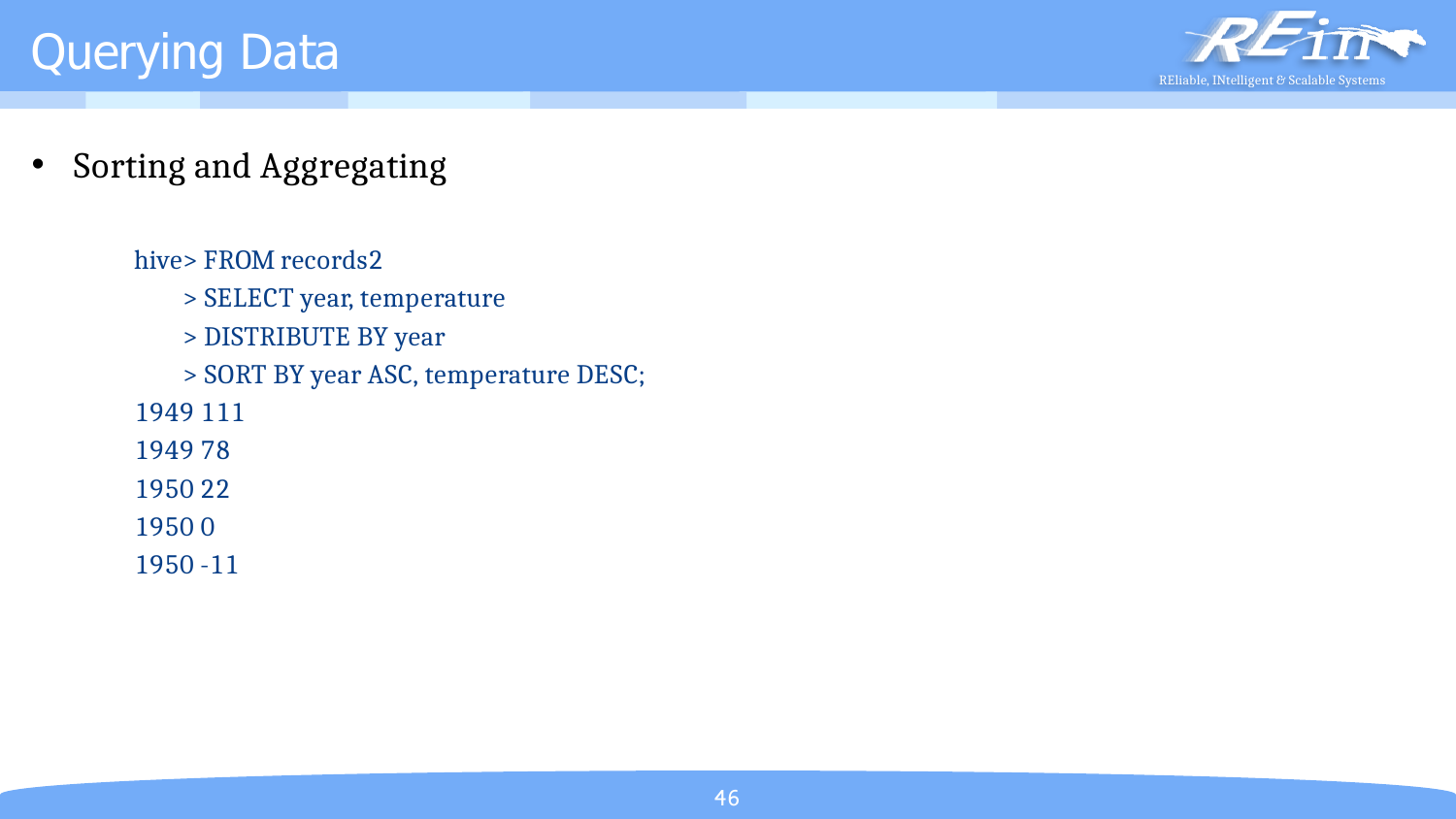

# Querying Data
Sorting and Aggregating

hive> FROM records2
        > SELECT year, temperature
        > DISTRIBUTE BY year
        > SORT BY year ASC, temperature DESC;
1949 111
1949 78
1950 22
1950 0
1950 -11
46